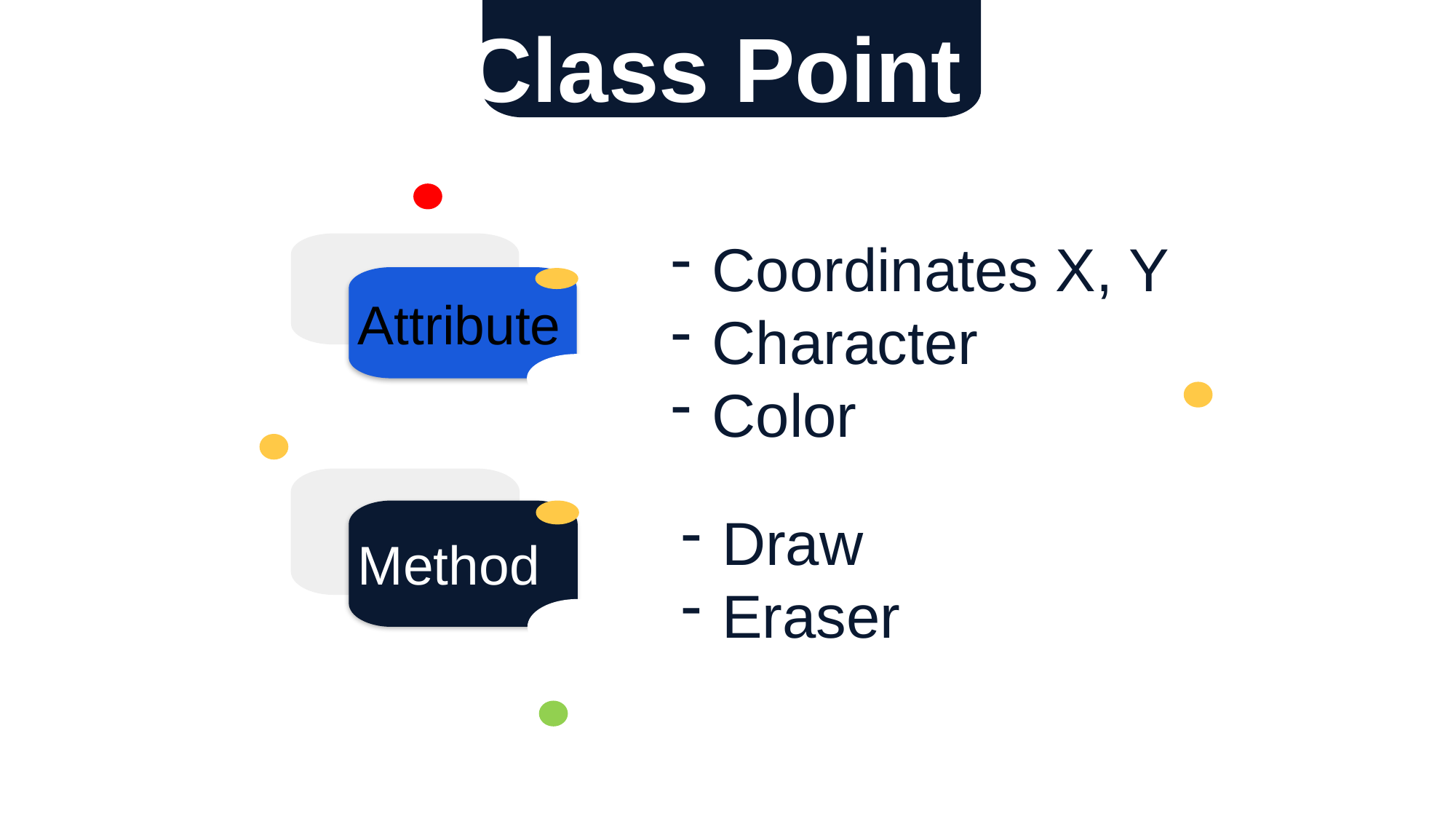

Class Point

Coordinates X, Y
Character
Color

Attribute

Method

Draw
Eraser